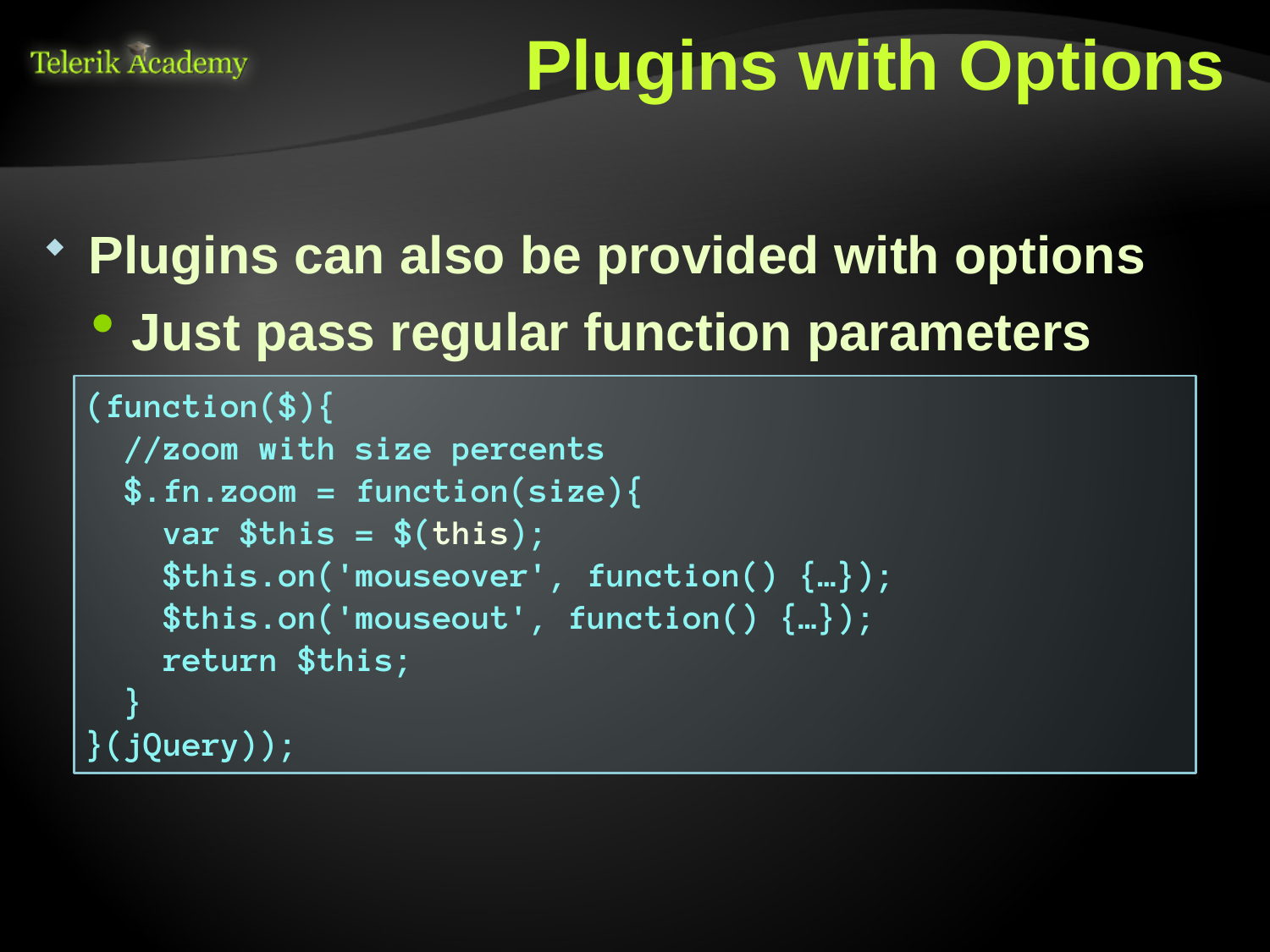

# Plugins with Options
Plugins can also be provided with options
Just pass regular function parameters
(function($){
  //zoom with size percents
  $.fn.zoom = function(size){
    var $this = $(this);
    $this.on('mouseover', function() {…});
    $this.on('mouseout', function() {…});
    return $this;
  }
}(jQuery));